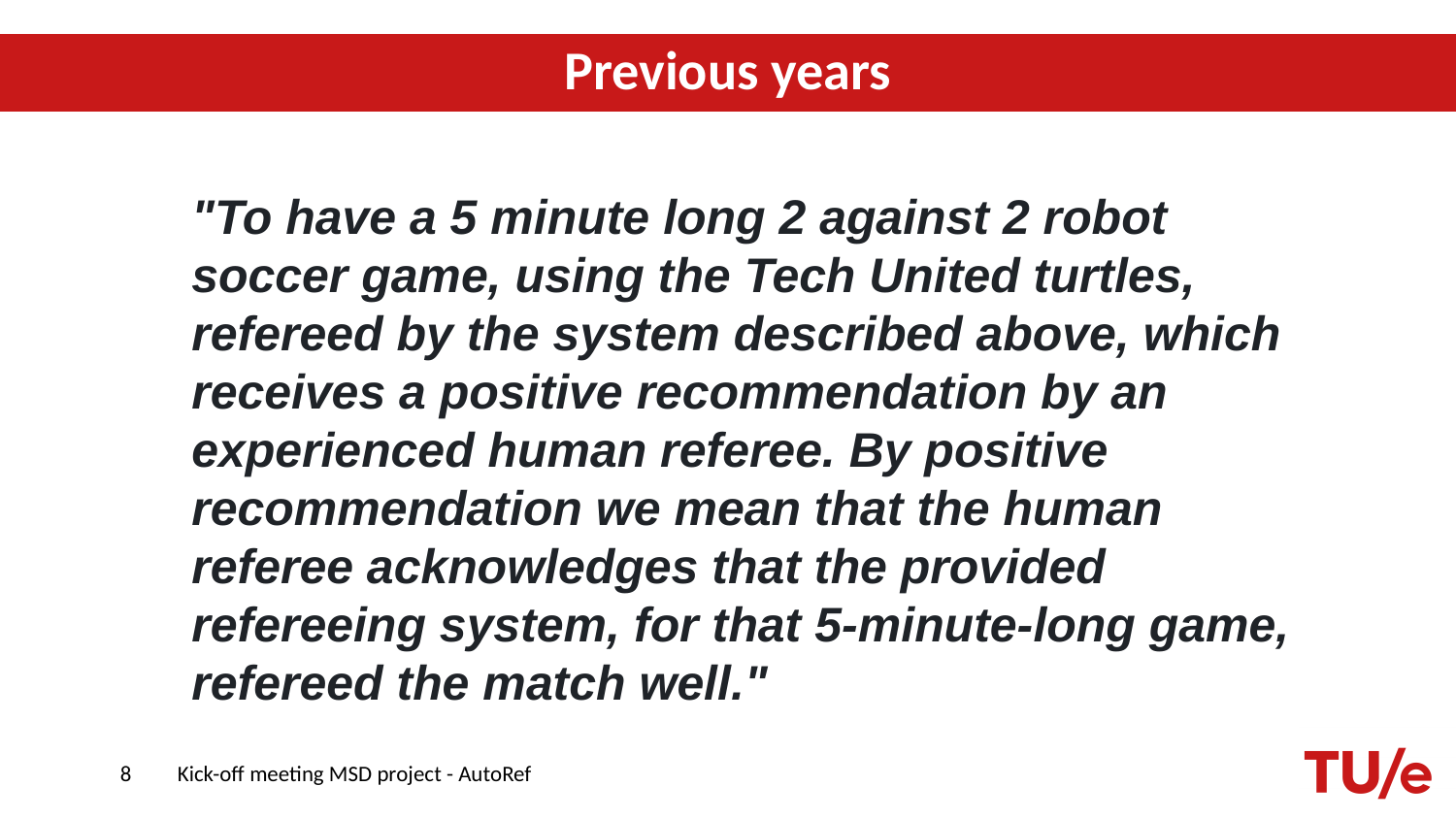

# Previous years
"To have a 5 minute long 2 against 2 robot soccer game, using the Tech United turtles, refereed by the system described above, which receives a positive recommendation by an experienced human referee. By positive recommendation we mean that the human referee acknowledges that the provided refereeing system, for that 5-minute-long game, refereed the match well."
8
Kick-off meeting MSD project - AutoRef